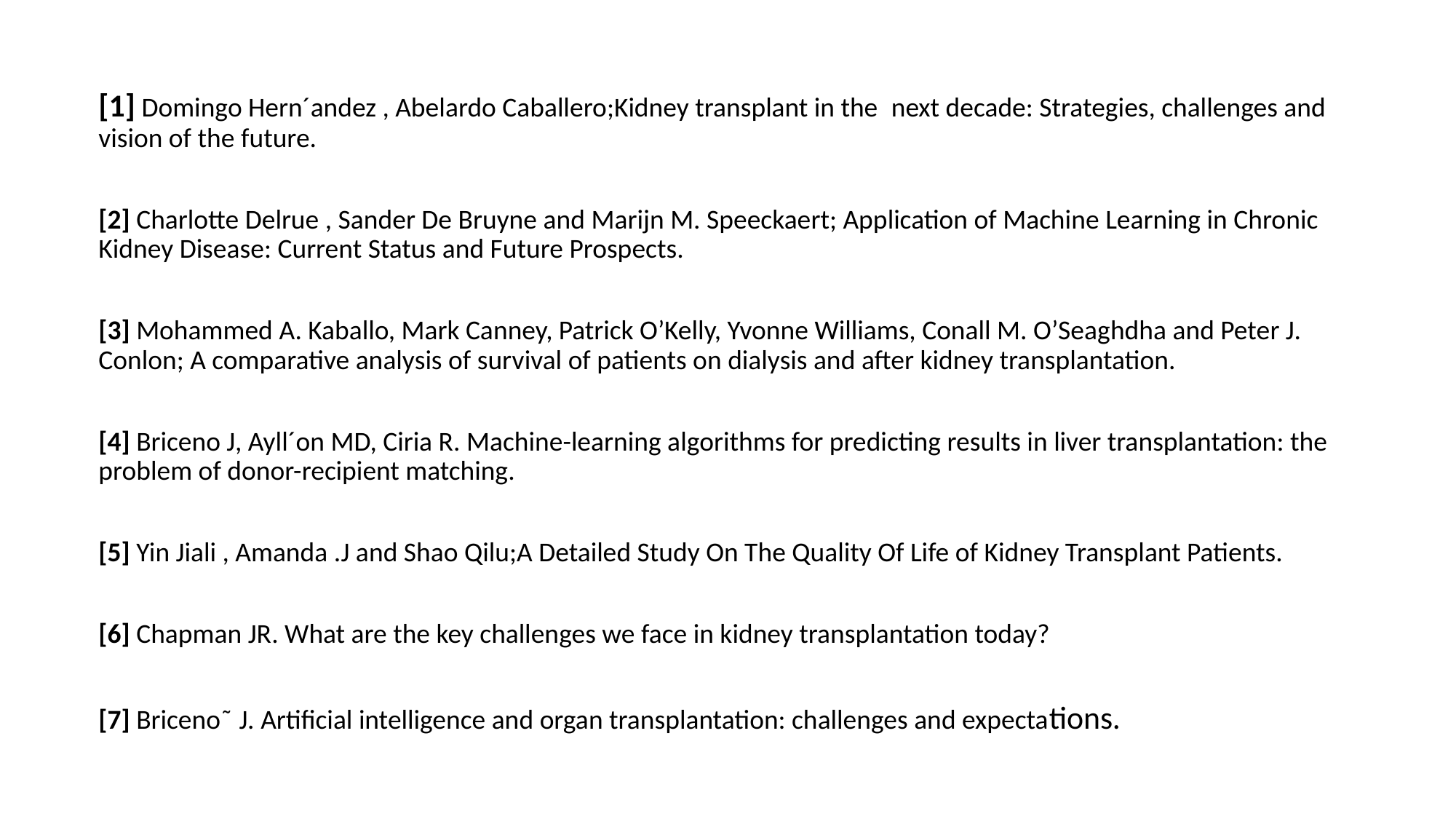

[1] Domingo Hern´andez , Abelardo Caballero;Kidney transplant in the  next decade: Strategies, challenges and vision of the future.

[2] Charlotte Delrue , Sander De Bruyne and Marijn M. Speeckaert; Application of Machine Learning in Chronic Kidney Disease: Current Status and Future Prospects.

[3] Mohammed A. Kaballo, Mark Canney, Patrick O’Kelly, Yvonne Williams, Conall M. O’Seaghdha and Peter J. Conlon; A comparative analysis of survival of patients on dialysis and after kidney transplantation.

[4] Briceno J, Ayll´on MD, Ciria R. Machine-learning algorithms for predicting results in liver transplantation: the problem of donor-recipient matching.

[5] Yin Jiali , Amanda .J and Shao Qilu;A Detailed Study On The Quality Of Life of Kidney Transplant Patients.

[6] Chapman JR. What are the key challenges we face in kidney transplantation today?

[7] Briceno˜ J. Artificial intelligence and organ transplantation: challenges and expectations.